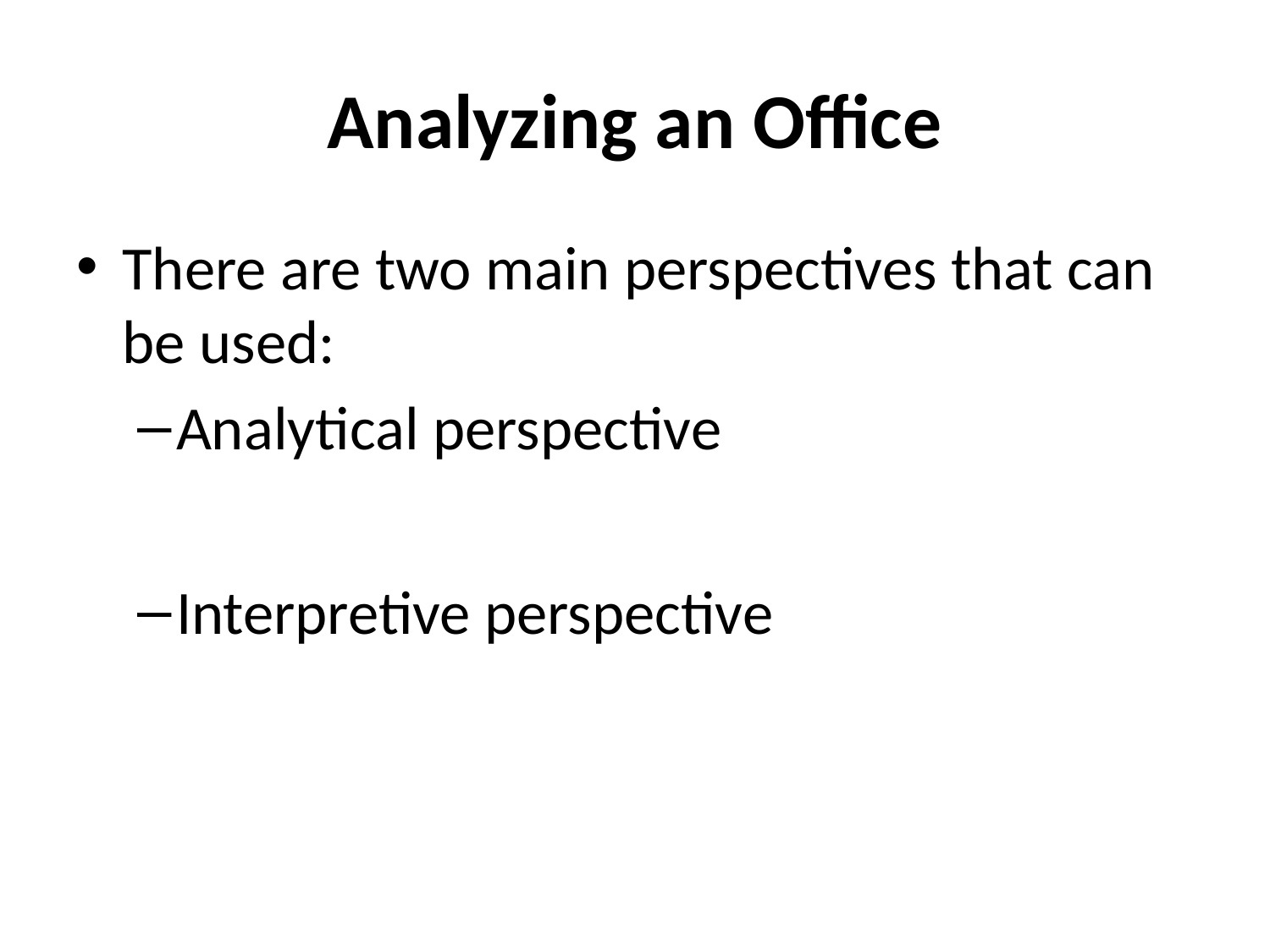

# Analyzing an Office
There are two main perspectives that can be used:
Analytical perspective

Interpretive perspective

18